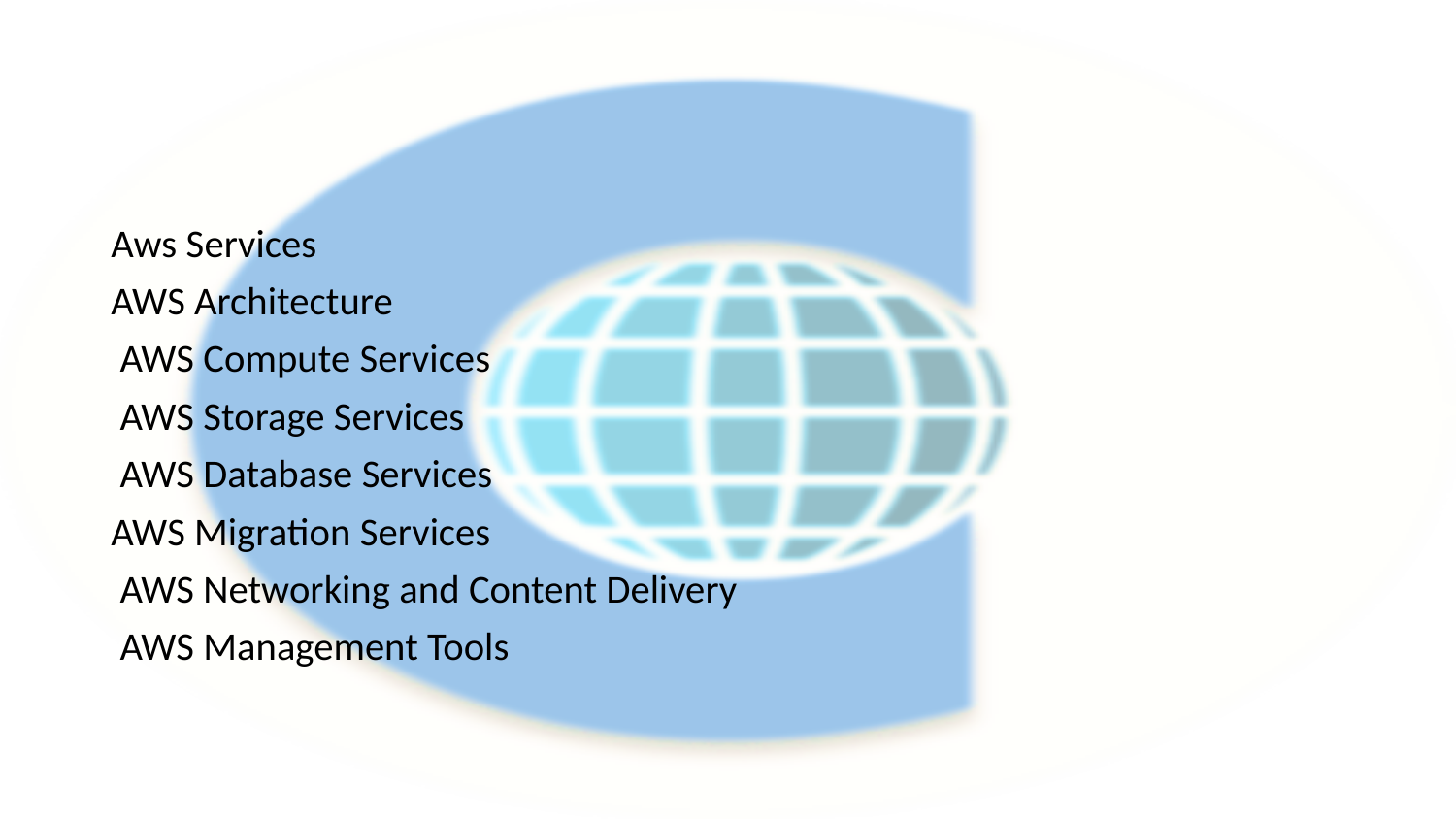

#
Aws Services
AWS Architecture
 AWS Compute Services
 AWS Storage Services
 AWS Database Services
AWS Migration Services
 AWS Networking and Content Delivery
 AWS Management Tools